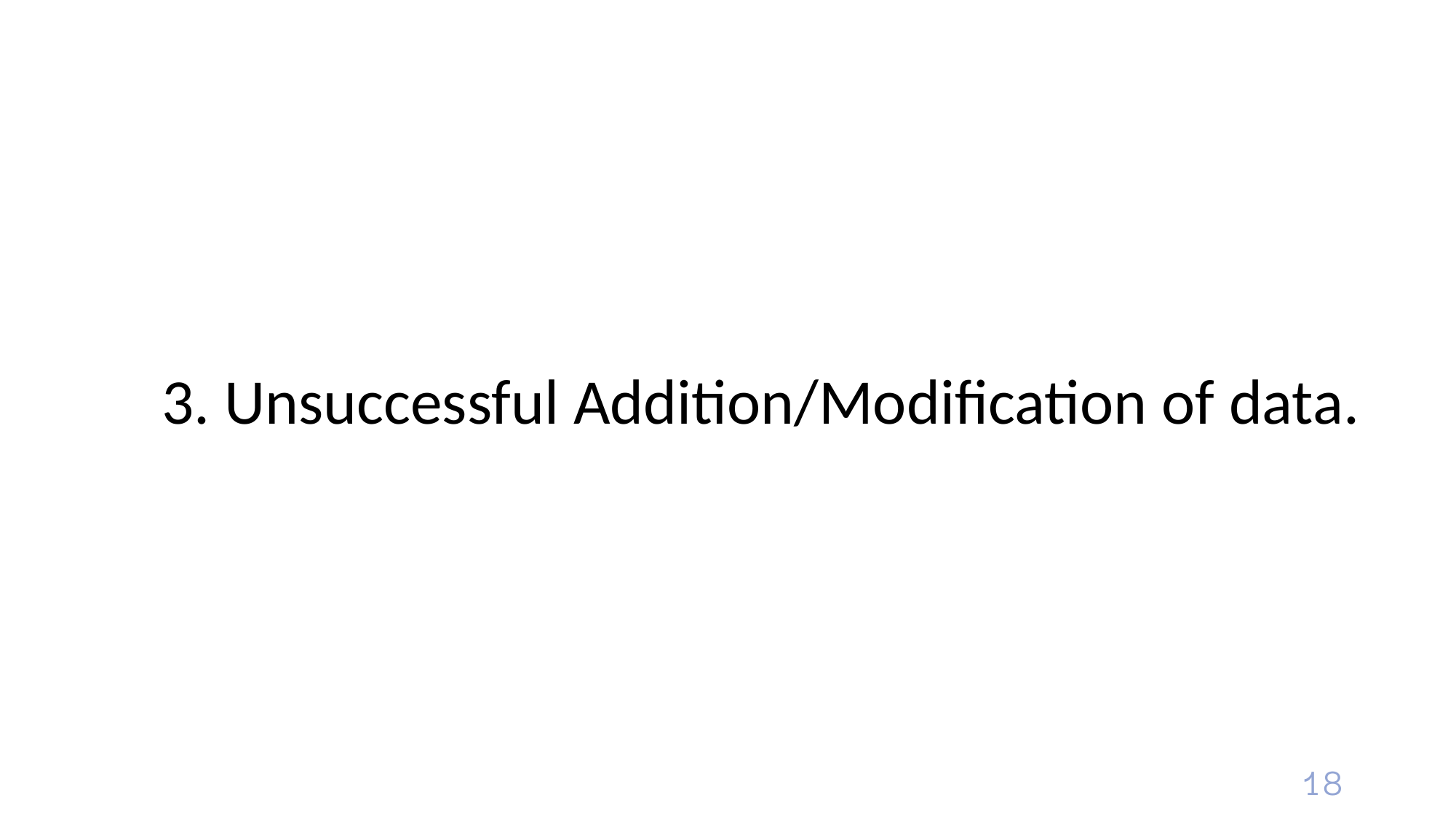

# 3. Unsuccessful Addition/Modification of data.
18